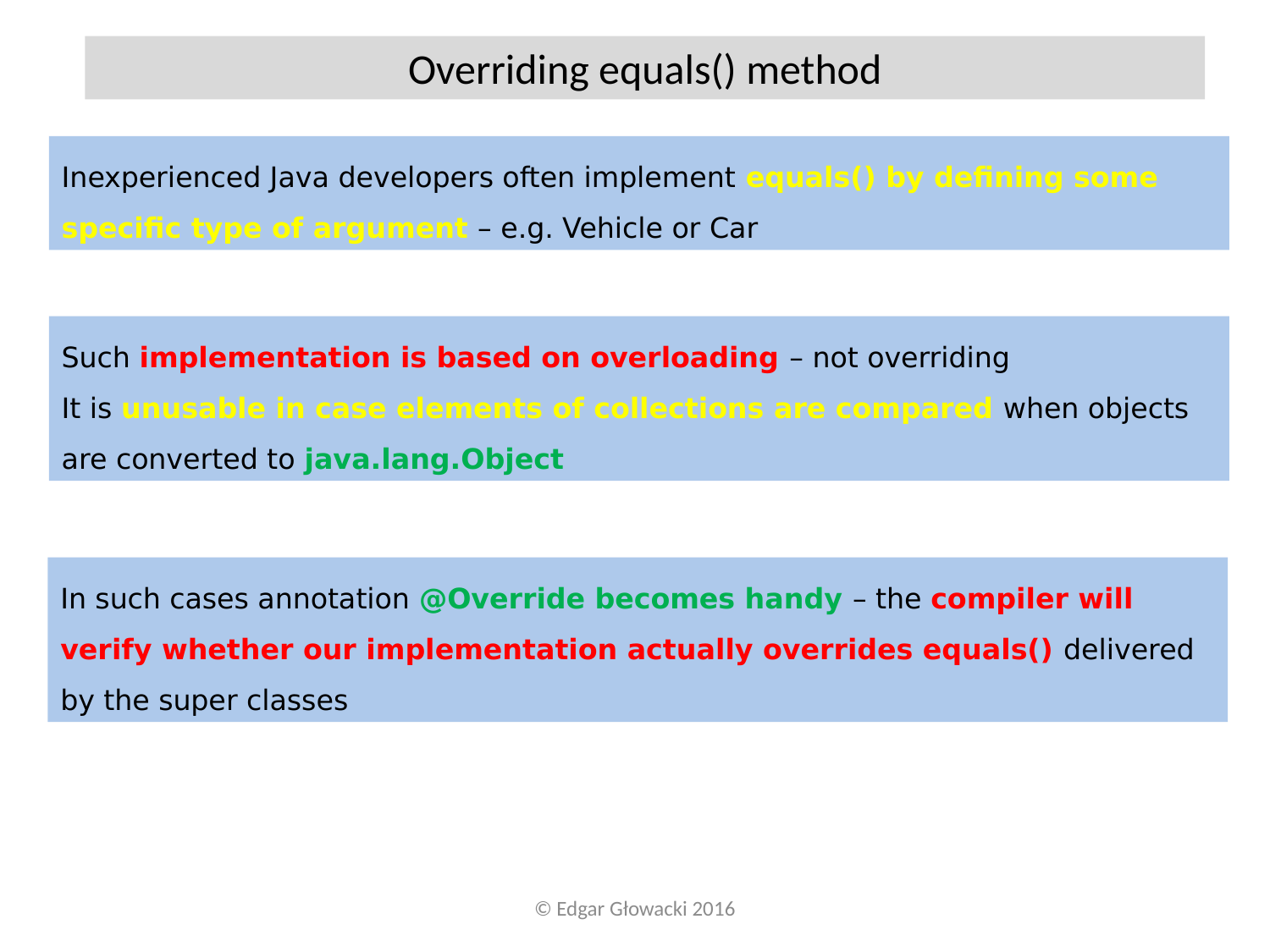

Overriding equals() method
Inexperienced Java developers often implement equals() by defining some specific type of argument – e.g. Vehicle or Car
Such implementation is based on overloading – not overriding
It is unusable in case elements of collections are compared when objects are converted to java.lang.Object
In such cases annotation @Override becomes handy – the compiler will verify whether our implementation actually overrides equals() delivered by the super classes
© Edgar Głowacki 2016